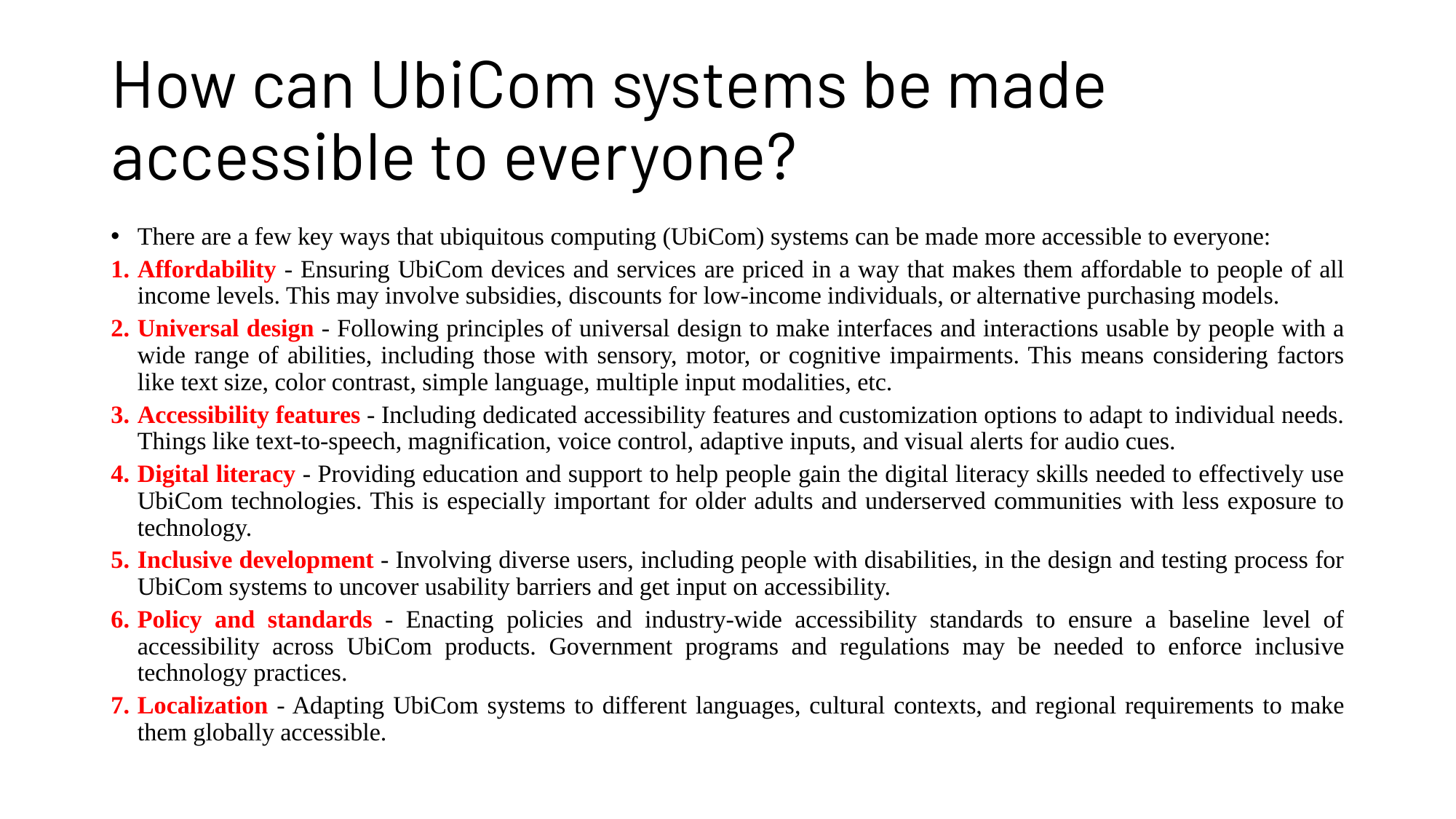

# How can UbiCom systems be made accessible to everyone?
There are a few key ways that ubiquitous computing (UbiCom) systems can be made more accessible to everyone:
Affordability - Ensuring UbiCom devices and services are priced in a way that makes them affordable to people of all income levels. This may involve subsidies, discounts for low-income individuals, or alternative purchasing models.
Universal design - Following principles of universal design to make interfaces and interactions usable by people with a wide range of abilities, including those with sensory, motor, or cognitive impairments. This means considering factors like text size, color contrast, simple language, multiple input modalities, etc.
Accessibility features - Including dedicated accessibility features and customization options to adapt to individual needs. Things like text-to-speech, magnification, voice control, adaptive inputs, and visual alerts for audio cues.
Digital literacy - Providing education and support to help people gain the digital literacy skills needed to effectively use UbiCom technologies. This is especially important for older adults and underserved communities with less exposure to technology.
Inclusive development - Involving diverse users, including people with disabilities, in the design and testing process for UbiCom systems to uncover usability barriers and get input on accessibility.
Policy and standards - Enacting policies and industry-wide accessibility standards to ensure a baseline level of accessibility across UbiCom products. Government programs and regulations may be needed to enforce inclusive technology practices.
Localization - Adapting UbiCom systems to different languages, cultural contexts, and regional requirements to make them globally accessible.